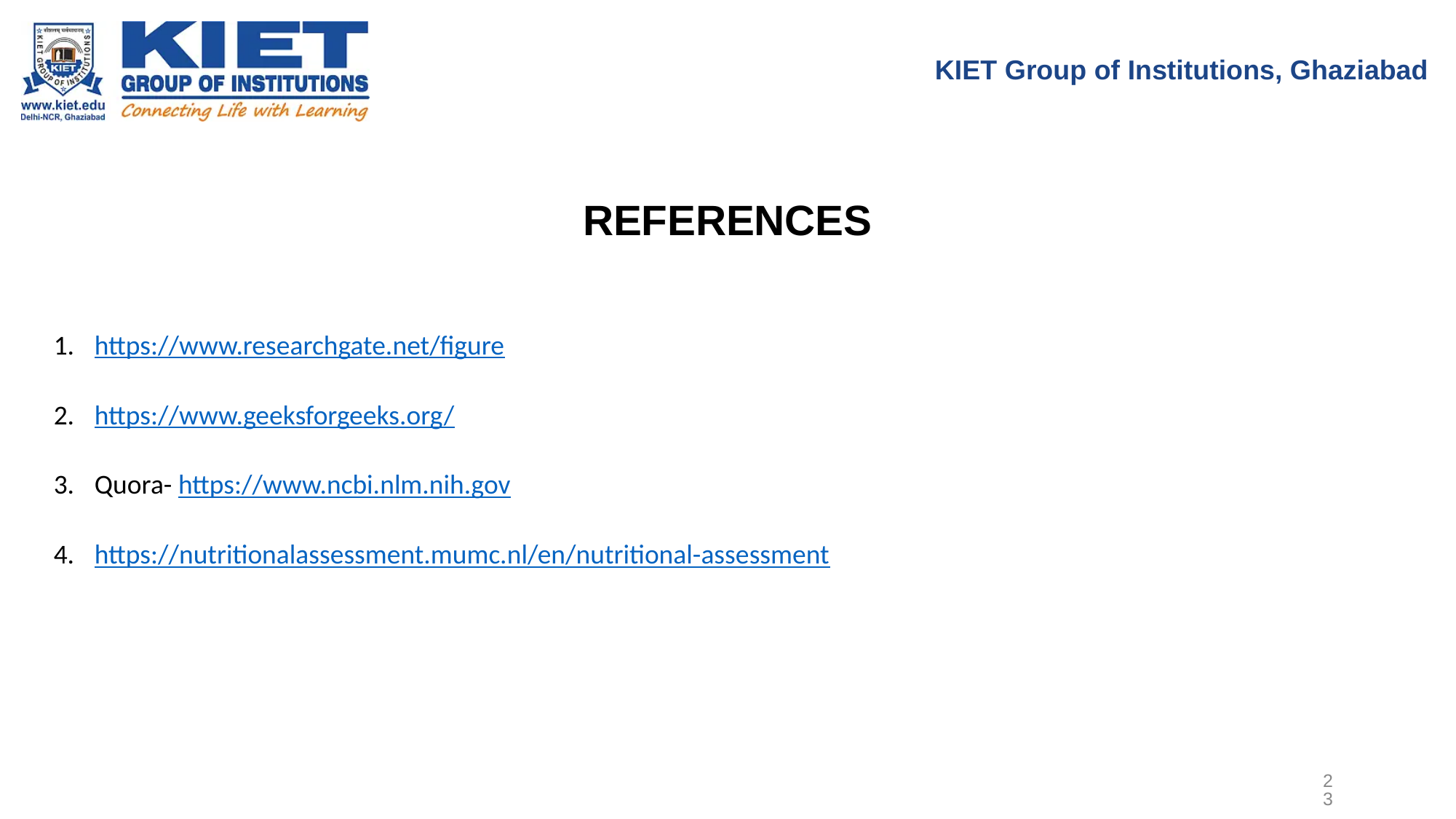

KIET Group of Institutions, Ghaziabad
REFERENCES

https://www.researchgate.net/figure

https://www.geeksforgeeks.org/

Quora- https://www.ncbi.nlm.nih.gov

https://nutritionalassessment.mumc.nl/en/nutritional-assessment

23